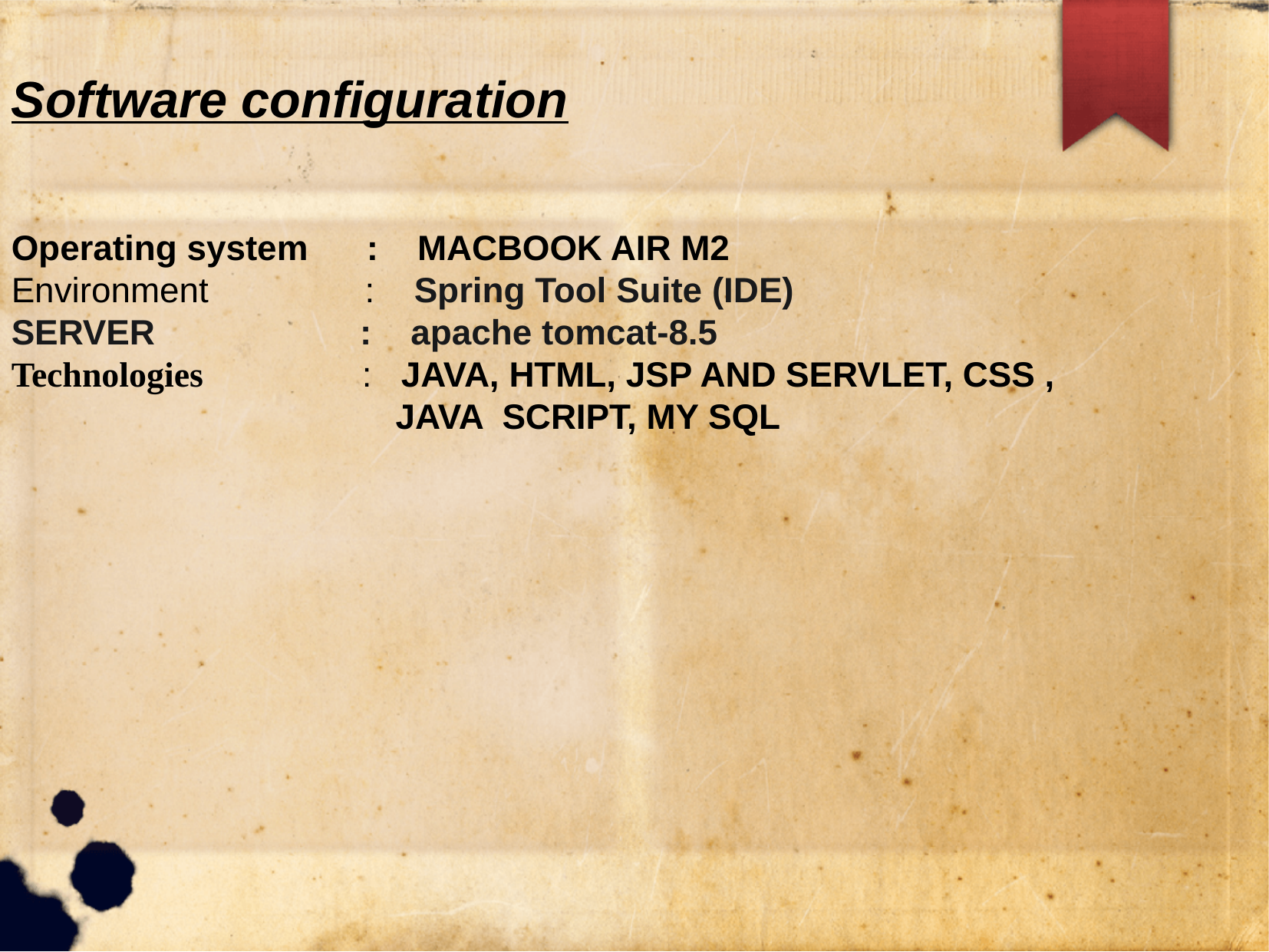

Software configuration

Operating system      :    MACBOOK AIR M2
Environment                :    Spring Tool Suite (IDE)
SERVER                     :    apache tomcat-8.5
Technologies                  :   JAVA, HTML, JSP AND SERVLET, CSS ,
			    JAVA  SCRIPT, MY SQL